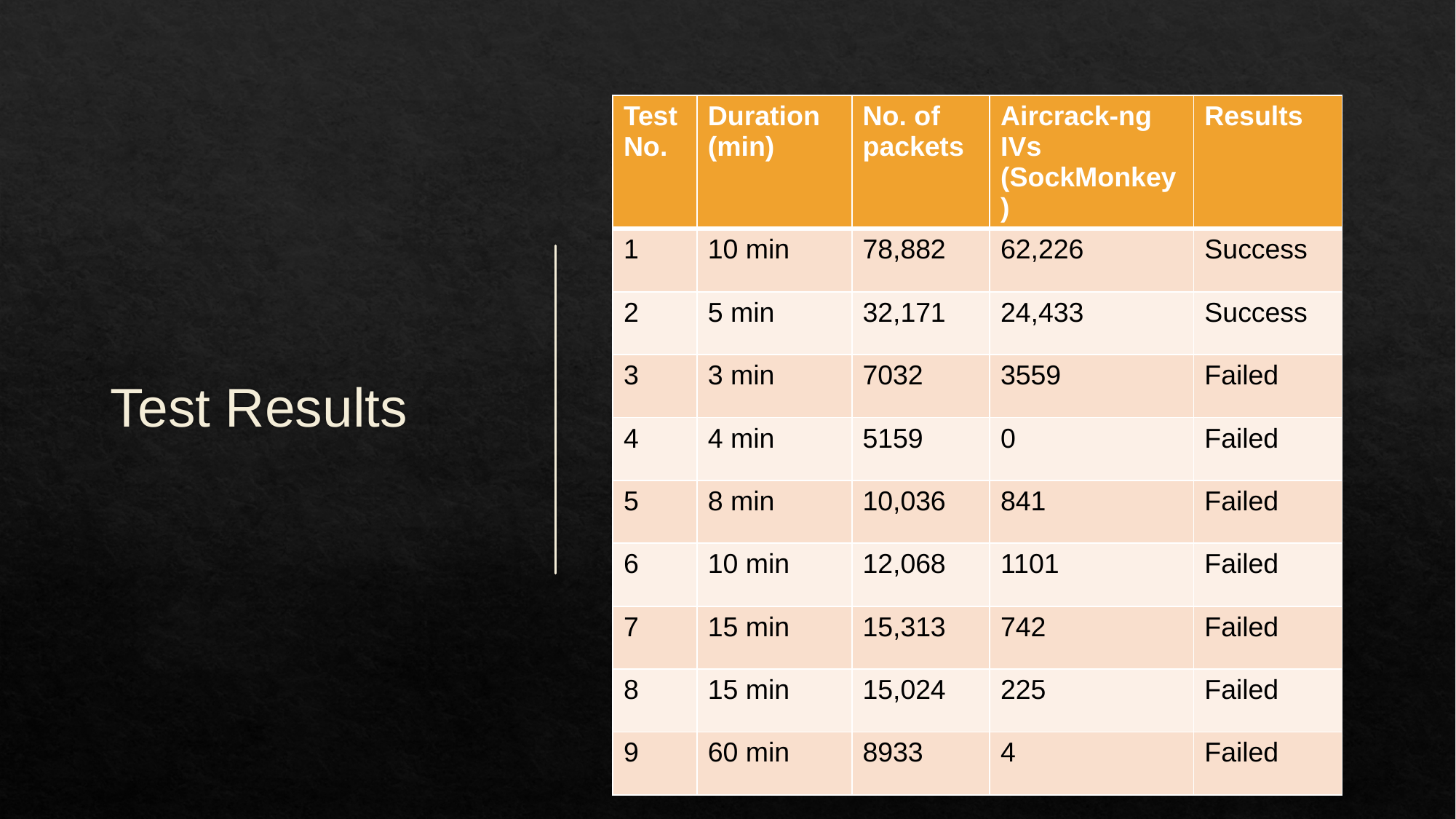

| Test No. | Duration (min) | No. of packets | Aircrack-ng IVs (SockMonkey) | Results |
| --- | --- | --- | --- | --- |
| 1 | 10 min | 78,882 | 62,226 | Success |
| 2 | 5 min | 32,171 | 24,433 | Success |
| 3 | 3 min | 7032 | 3559 | Failed |
| 4 | 4 min | 5159 | 0 | Failed |
| 5 | 8 min | 10,036 | 841 | Failed |
| 6 | 10 min | 12,068 | 1101 | Failed |
| 7 | 15 min | 15,313 | 742 | Failed |
| 8 | 15 min | 15,024 | 225 | Failed |
| 9 | 60 min | 8933 | 4 | Failed |
# Test Results